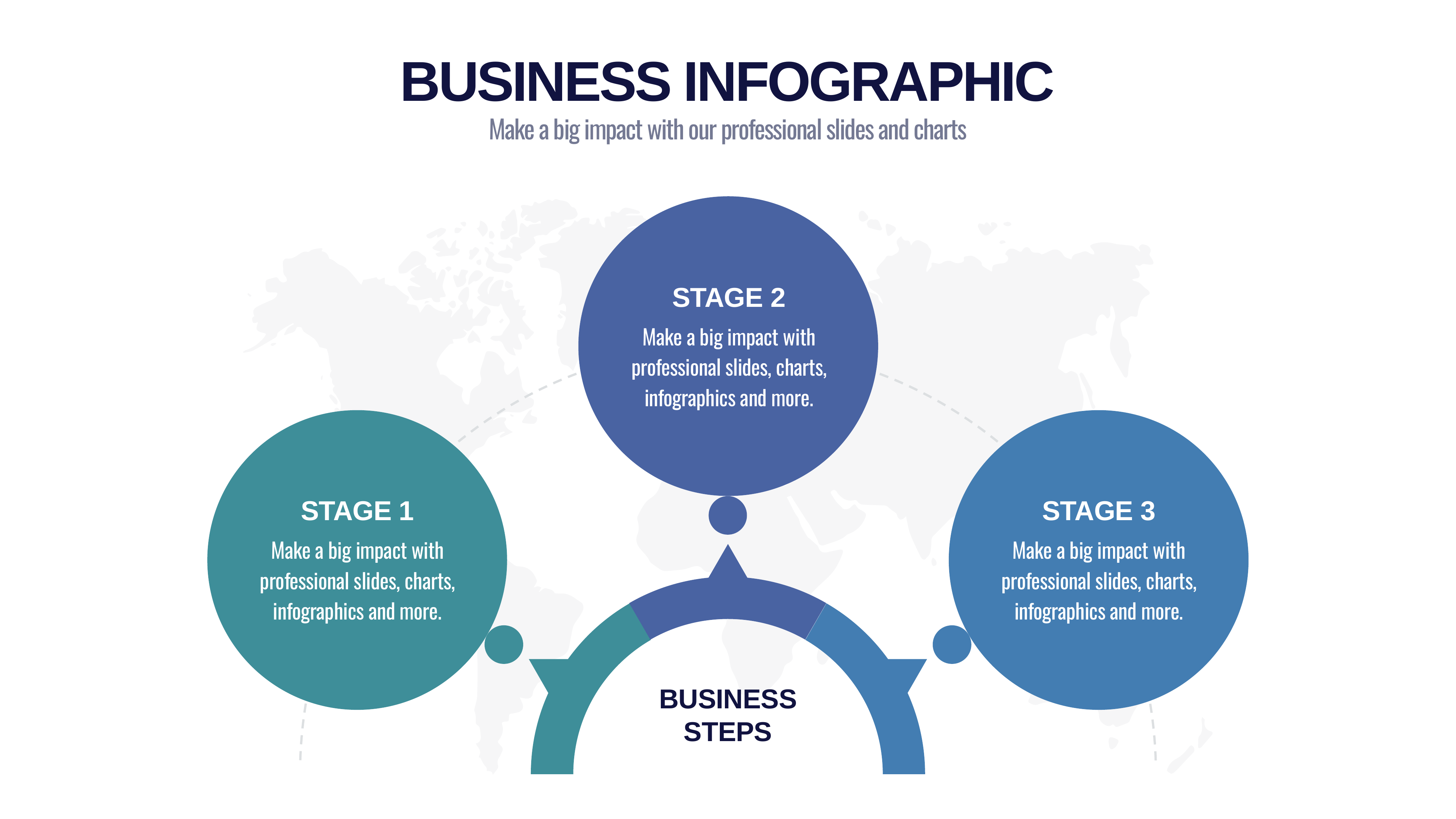

BUSINESS INFOGRAPHIC
Make a big impact with our professional slides and charts

STAGE 2
Make a big impact with professional slides, charts, infographics and more.

STAGE 1
STAGE 3

Make a big impact with professional slides, charts, infographics and more.
Make a big impact with professional slides, charts, infographics and more.

BUSINESS STEPS